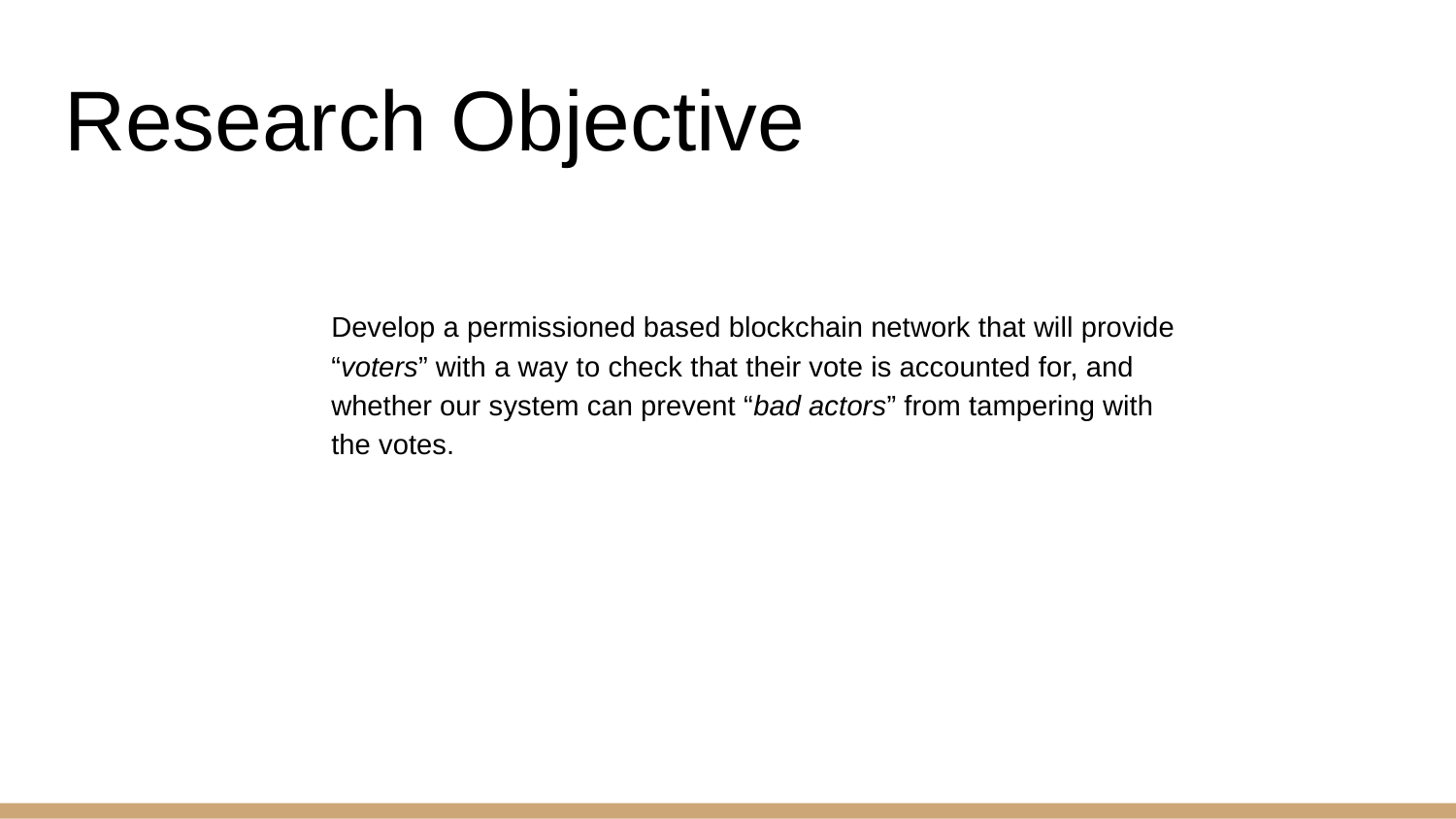

# Research Objective
Develop a permissioned based blockchain network that will provide “voters” with a way to check that their vote is accounted for, and whether our system can prevent “bad actors” from tampering with the votes.